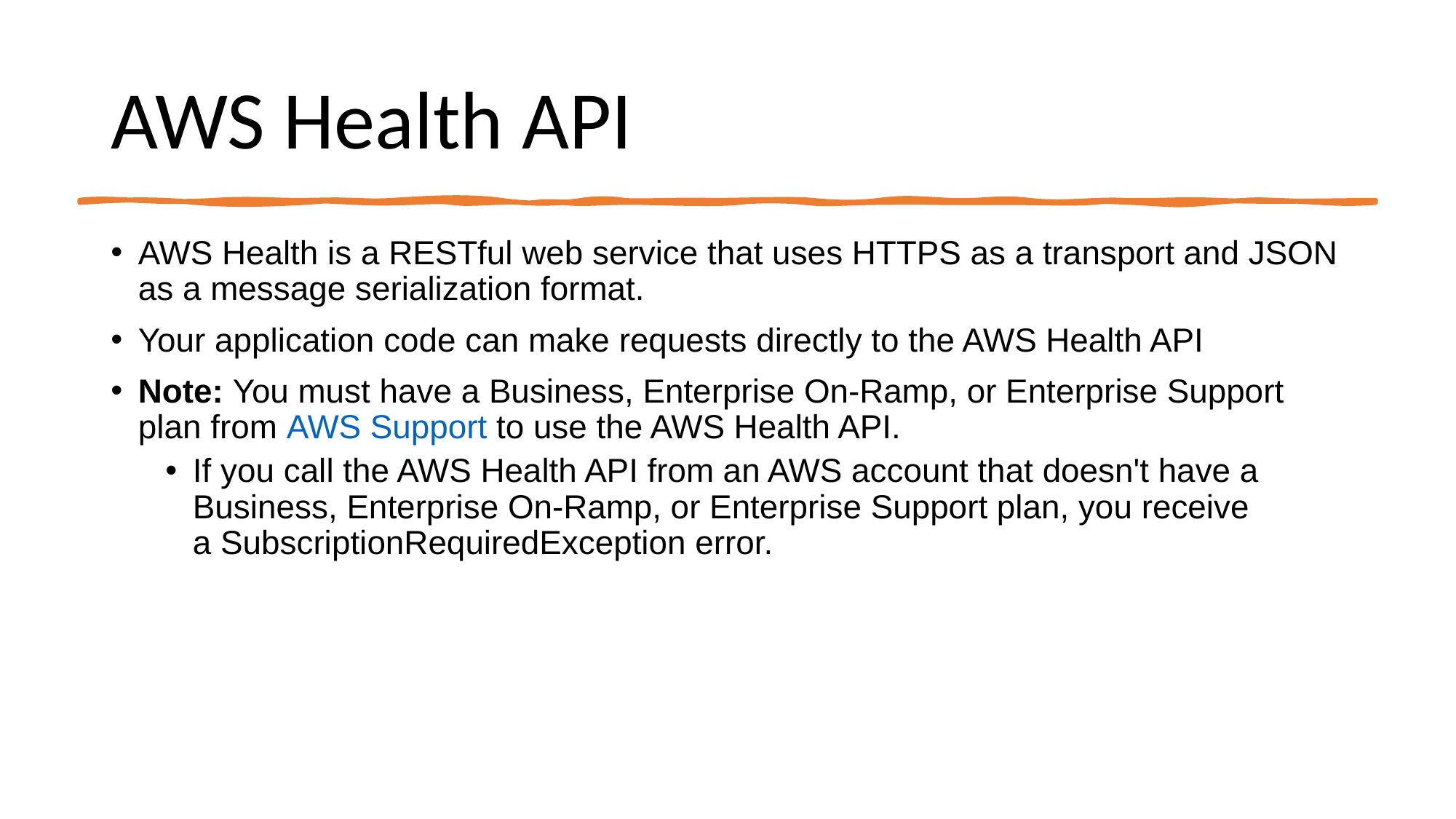

# AWS Health API

AWS Health is a RESTful web service that uses HTTPS as a transport and JSON as a message serialization format.
Your application code can make requests directly to the AWS Health API
Note: You must have a Business, Enterprise On-Ramp, or Enterprise Support plan from AWS Support to use the AWS Health API.
If you call the AWS Health API from an AWS account that doesn't have a Business, Enterprise On-Ramp, or Enterprise Support plan, you receive a SubscriptionRequiredException error.